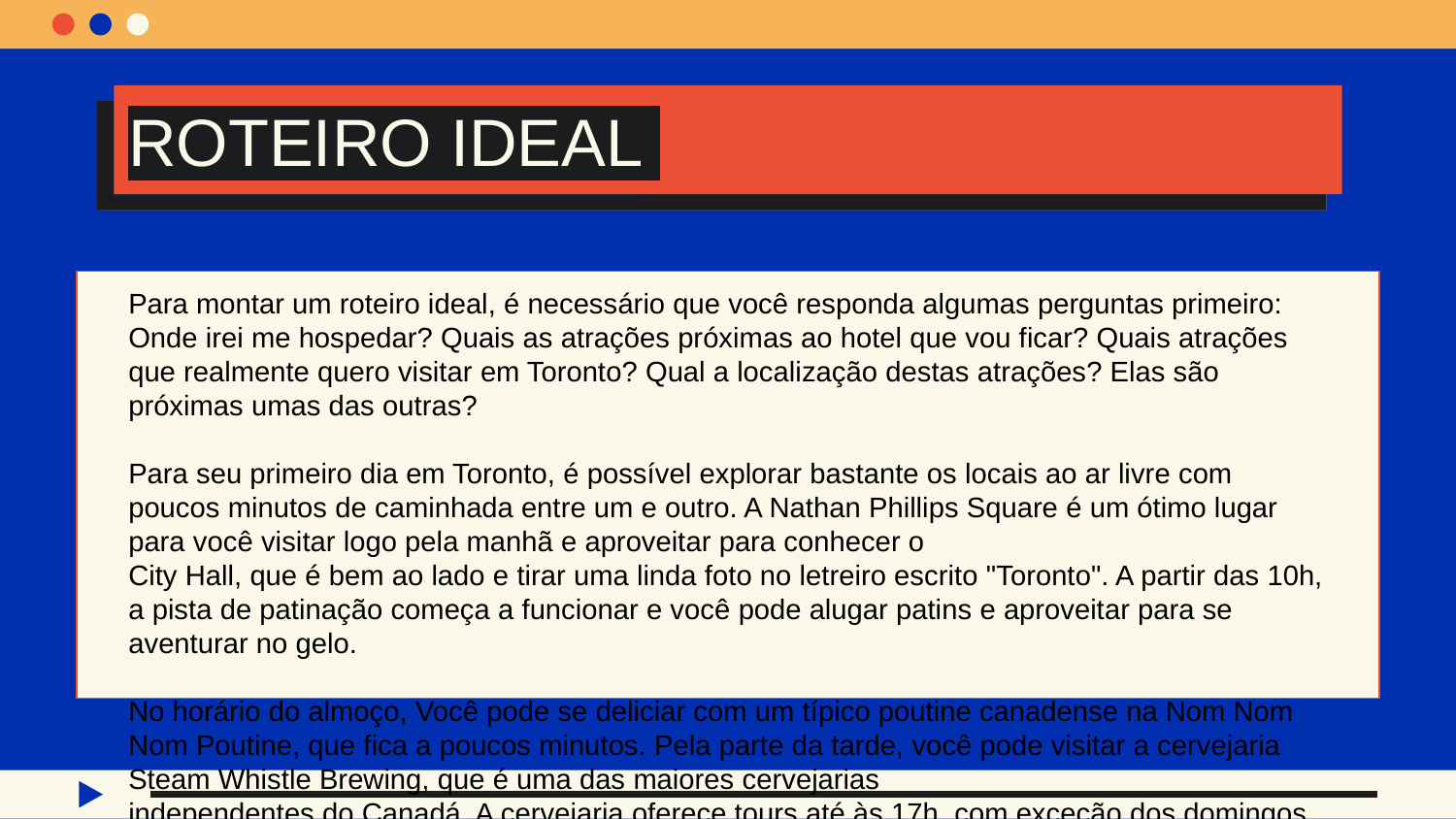

# ROTEIRO IDEAL

Para montar um roteiro ideal, é necessário que você responda algumas perguntas primeiro: Onde irei me hospedar? Quais as atrações próximas ao hotel que vou ficar? Quais atrações que realmente quero visitar em Toronto? Qual a localização destas atrações? Elas são próximas umas das outras?

Para seu primeiro dia em Toronto, é possível explorar bastante os locais ao ar livre com poucos minutos de caminhada entre um e outro. A Nathan Phillips Square é um ótimo lugar para você visitar logo pela manhã e aproveitar para conhecer o
City Hall, que é bem ao lado e tirar uma linda foto no letreiro escrito "Toronto". A partir das 10h, a pista de patinação começa a funcionar e você pode alugar patins e aproveitar para se aventurar no gelo.

No horário do almoço, Você pode se deliciar com um típico poutine canadense na Nom Nom Nom Poutine, que fica a poucos minutos. Pela parte da tarde, você pode visitar a cervejaria Steam Whistle Brewing, que é uma das maiores cervejarias
independentes do Canadá. A cervejaria oferece tours até às 17h, com exceção dos domingos que eles funcionam até às 16h.